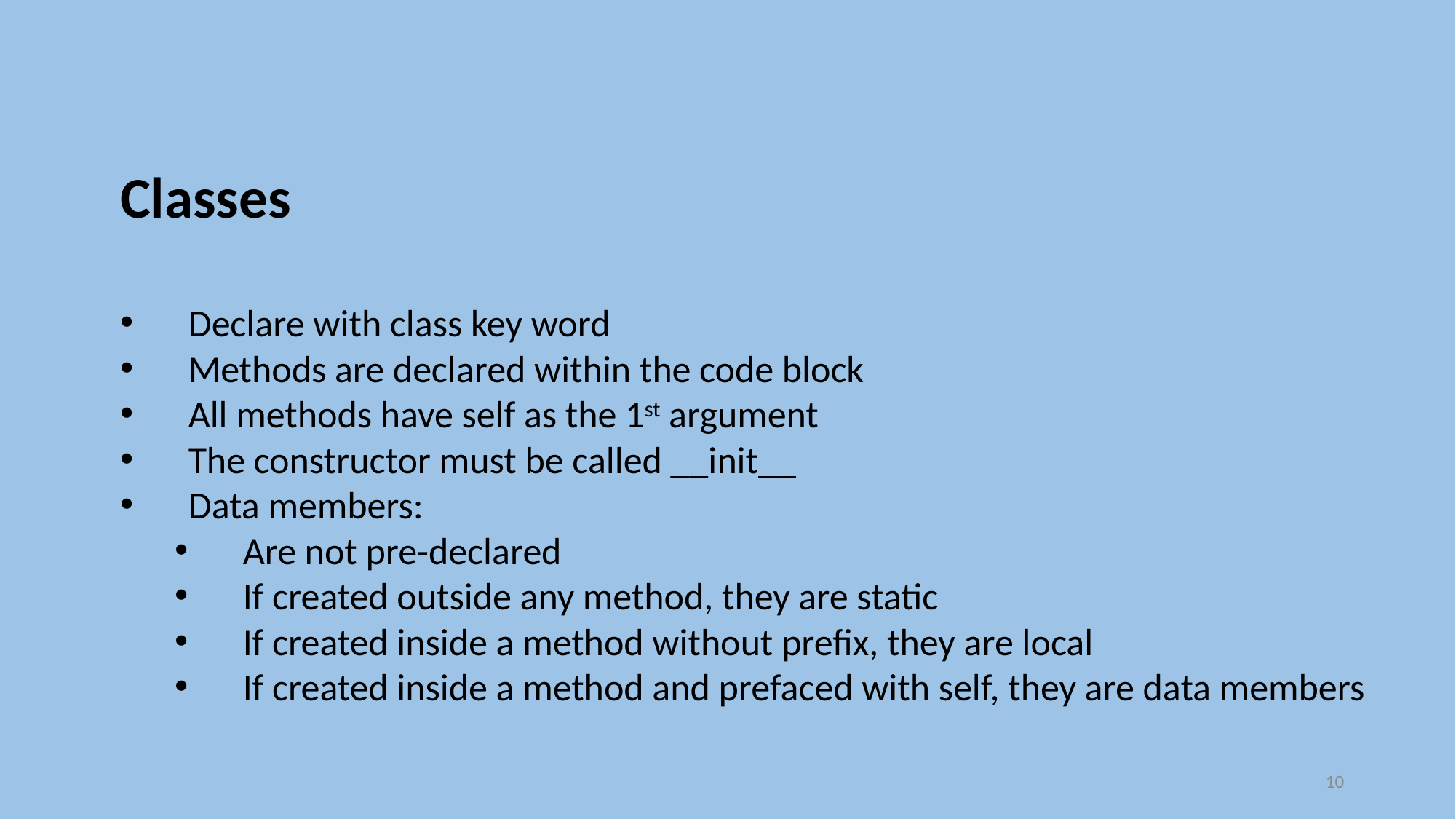

Classes

Declare with class key word
Methods are declared within the code block
All methods have self as the 1st argument
The constructor must be called __init__
Data members:
Are not pre-declared
If created outside any method, they are static
If created inside a method without prefix, they are local
If created inside a method and prefaced with self, they are data members
10